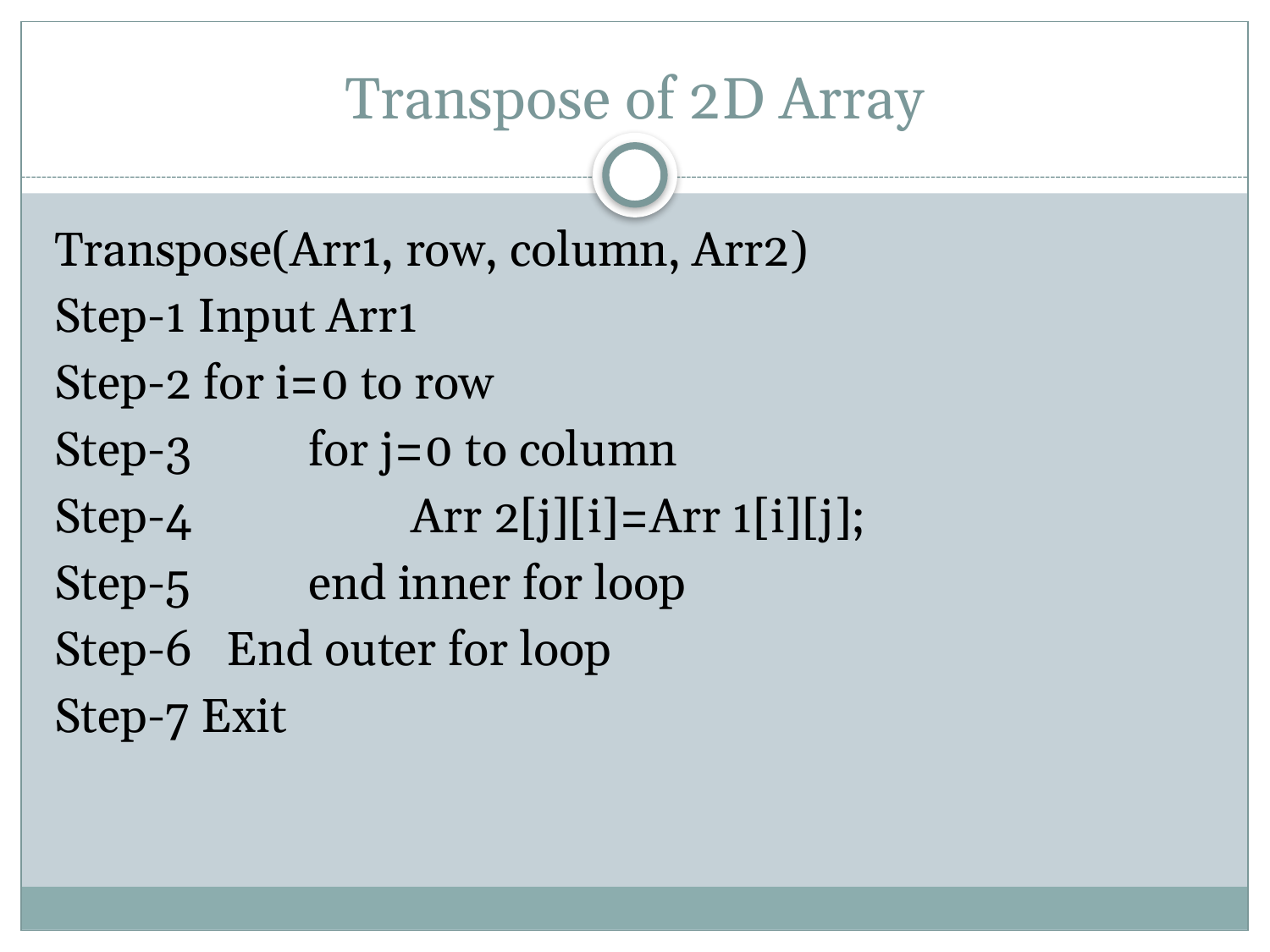

# Transpose of 2D Array
Transpose(Arr1, row, column, Arr2)
Step-1 Input Arr1
Step-2 for i=0 to row
Step-3	for j=0 to column
Step-4	         Arr 2[j][i]=Arr 1[i][j];
Step-5	end inner for loop
Step-6   End outer for loop
Step-7 Exit